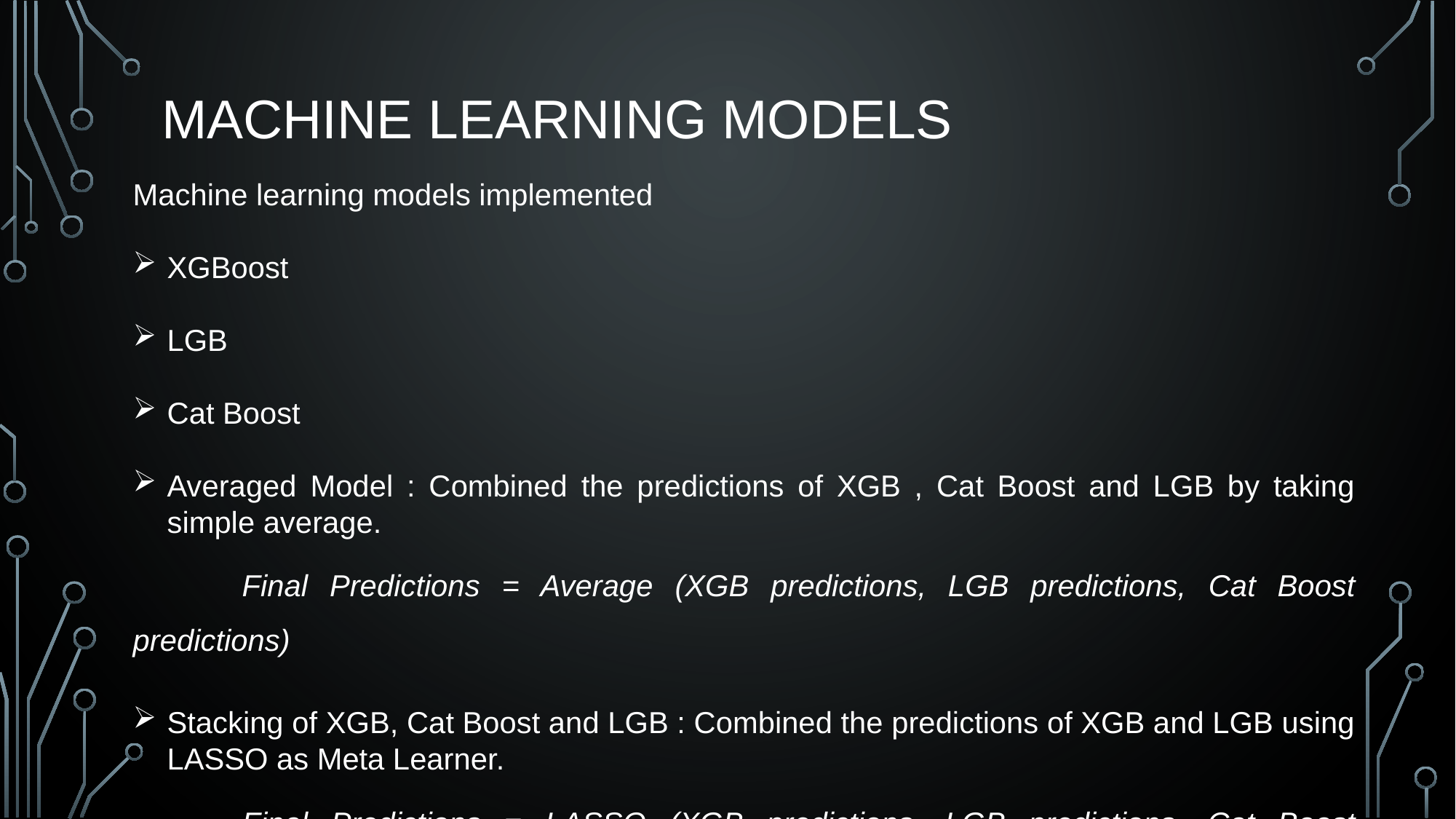

Machine Learning Models
Machine learning models implemented

XGBoost

LGB

Cat Boost

Averaged Model : Combined the predictions of XGB , Cat Boost and LGB by taking simple average.
 	Final Predictions = Average (XGB predictions, LGB predictions, Cat Boost predictions)

Stacking of XGB, Cat Boost and LGB : Combined the predictions of XGB and LGB using LASSO as Meta Learner.
	Final Predictions = LASSO (XGB predictions, LGB predictions, Cat Boost predictions)